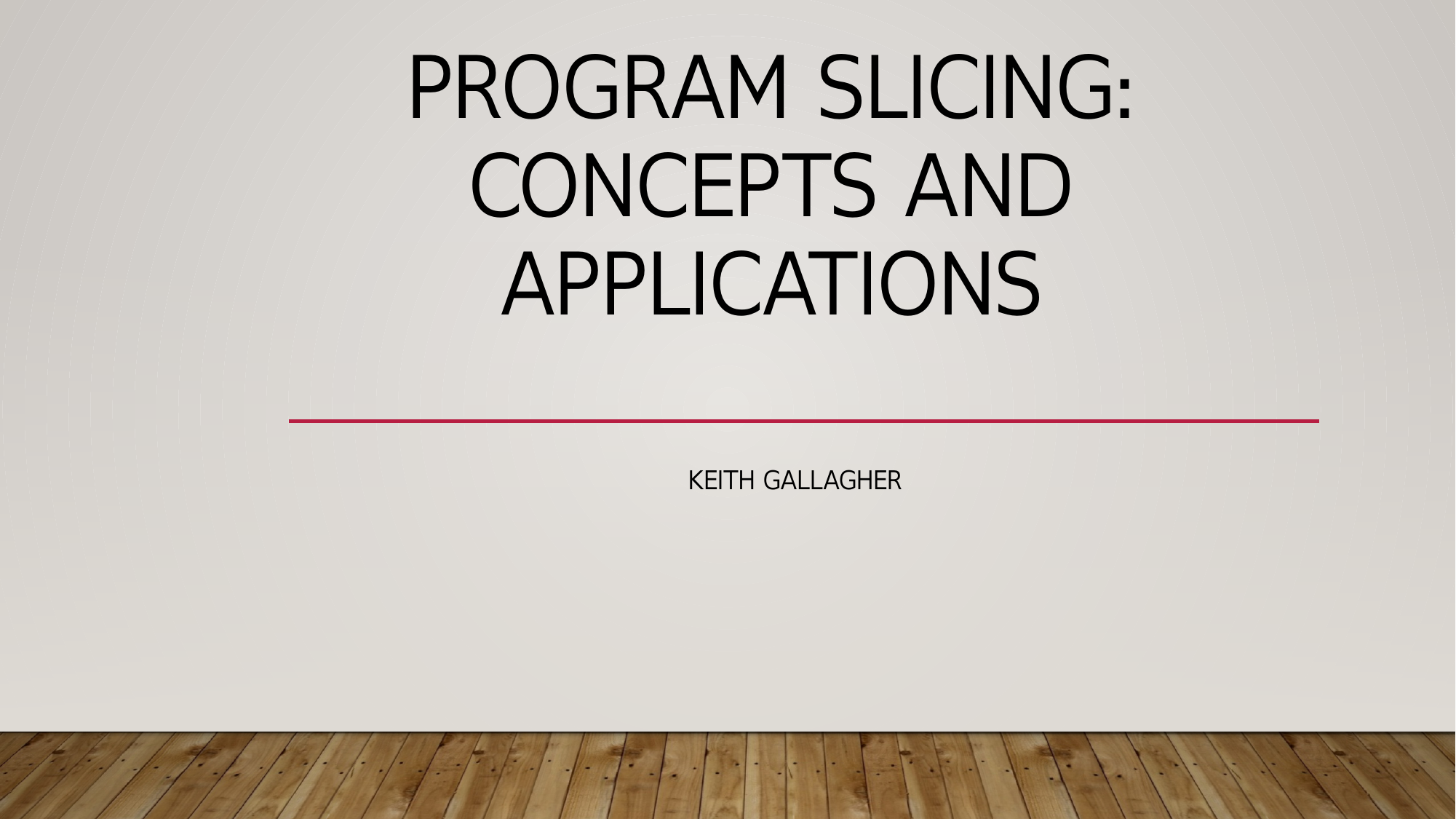

# Program Slicing: concepts and applications
Keith Gallagher